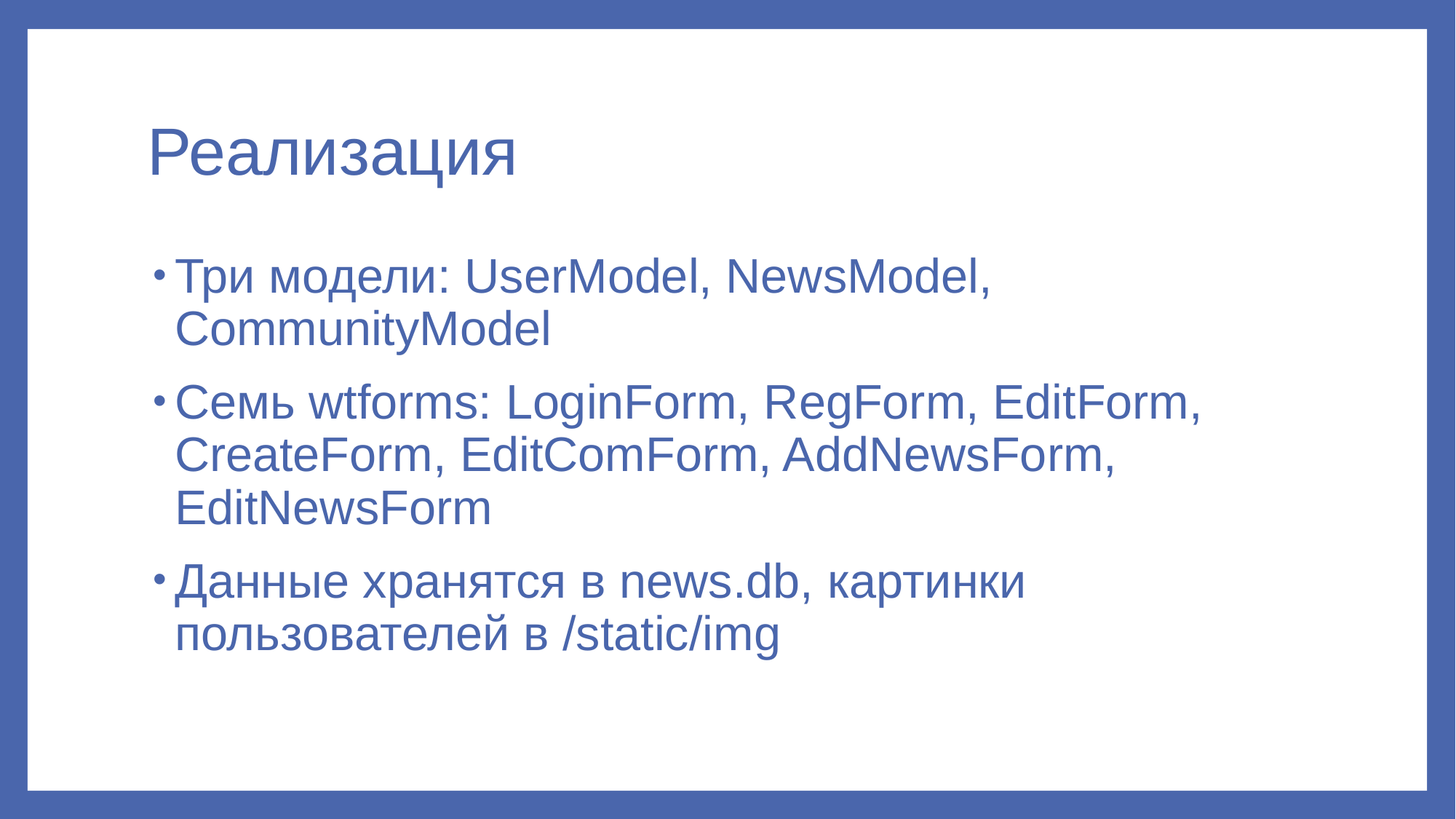

# Реализация
Три модели: UserModel, NewsModel, CommunityModel
Семь wtforms: LoginForm, RegForm, EditForm, CreateForm, EditComForm, AddNewsForm, EditNewsForm
Данные хранятся в news.db, картинки пользователей в /static/img